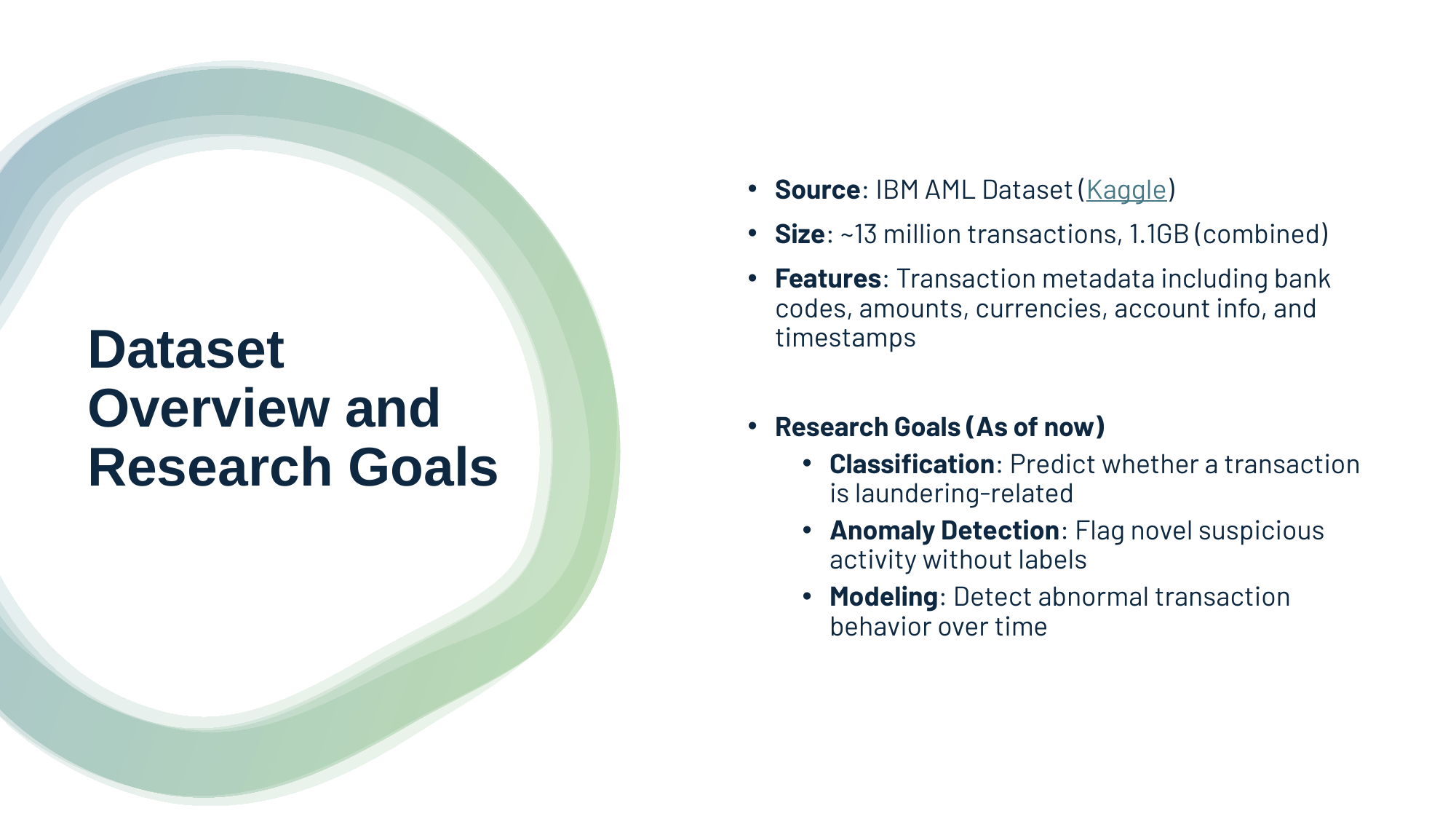

Source: IBM AML Dataset (Kaggle)
Size: ~13 million transactions, 1.1GB (combined)
Features: Transaction metadata including bank codes, amounts, currencies, account info, and timestamps

Research Goals (As of now)
Classification: Predict whether a transaction is laundering-related
Anomaly Detection: Flag novel suspicious activity without labels
Modeling: Detect abnormal transaction behavior over time
# Dataset Overview and Research Goals